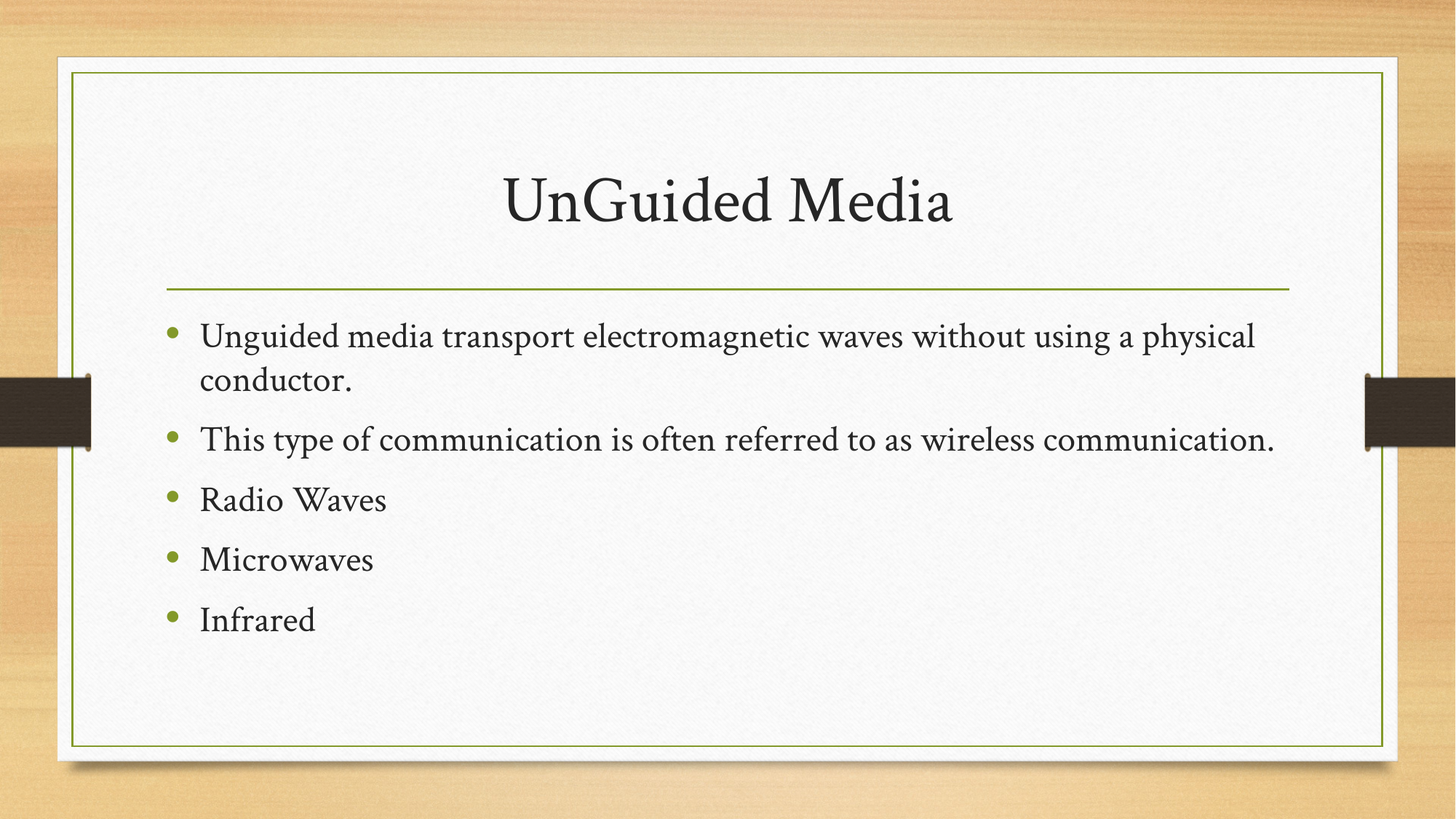

# UnGuided Media
Unguided media transport electromagnetic waves without using a physical conductor.
This type of communication is often referred to as wireless communication.
Radio Waves
Microwaves
Infrared